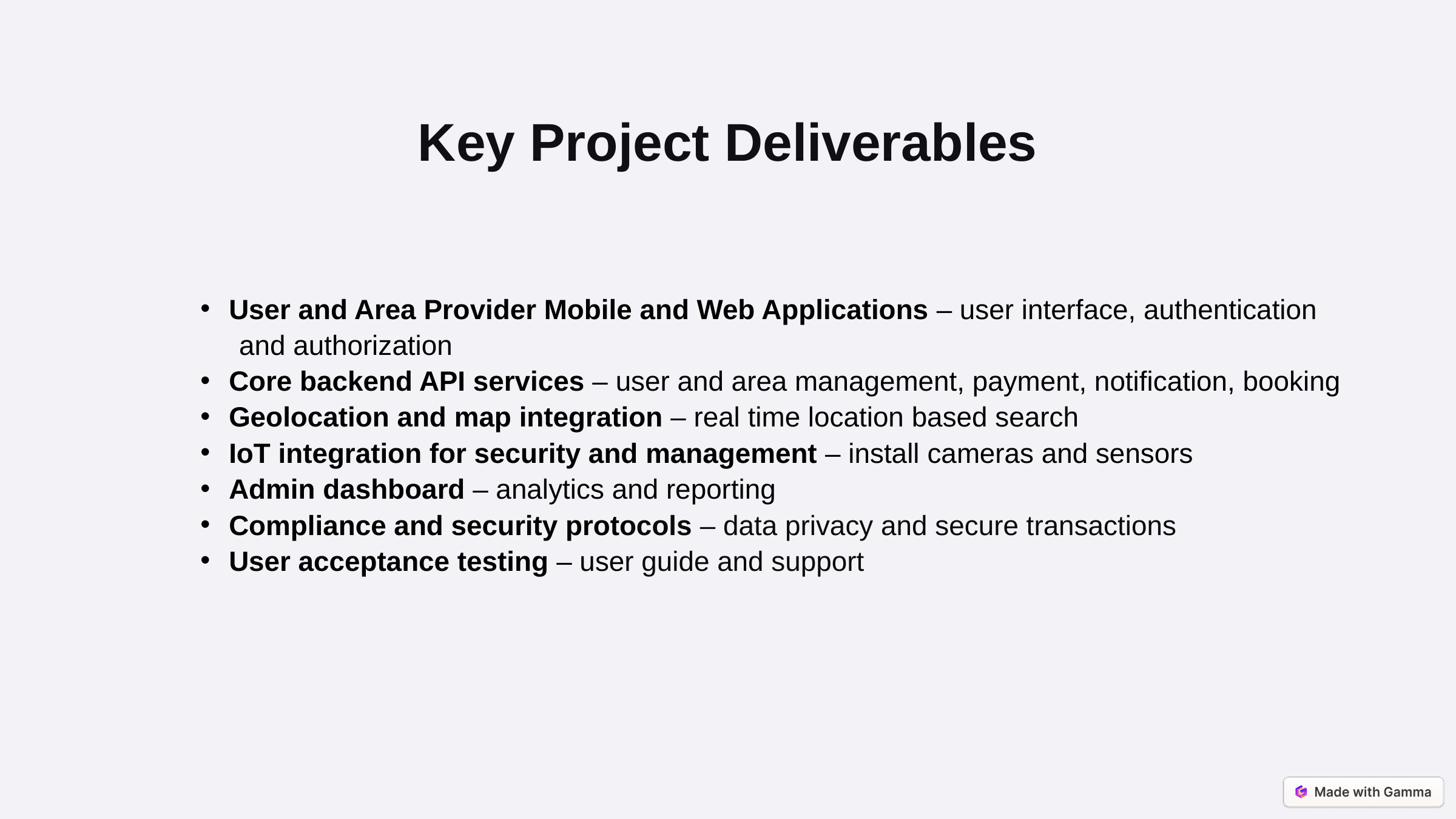

Key Project Deliverables
User and Area Provider Mobile and Web Applications – user interface, authentication
     and authorization
Core backend API services – user and area management, payment, notification, booking
Geolocation and map integration – real time location based search
IoT integration for security and management – install cameras and sensors
Admin dashboard – analytics and reporting
Compliance and security protocols – data privacy and secure transactions
User acceptance testing – user guide and support